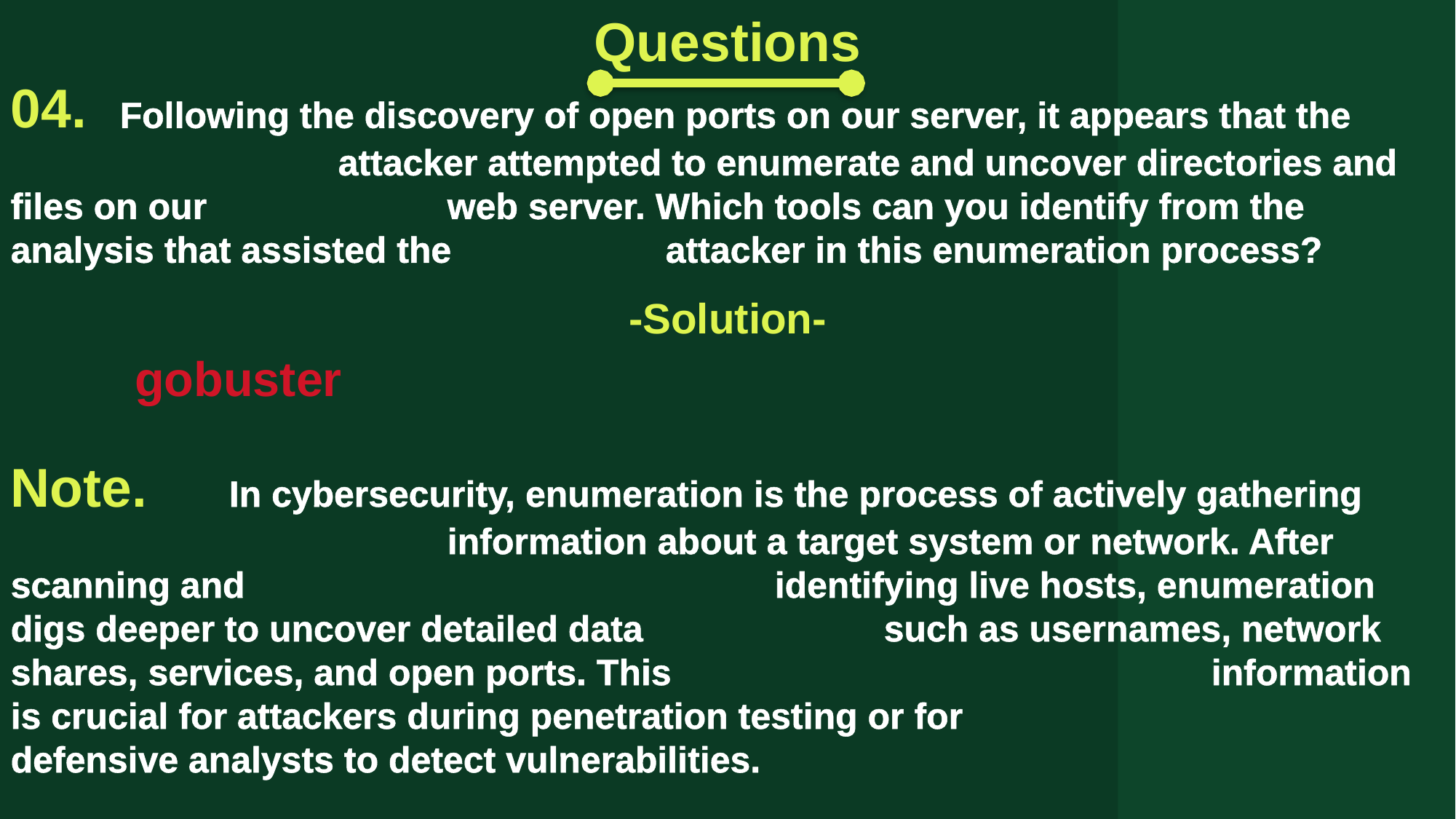

Questions
04.	Following the discovery of open ports on our server, it appears that the 				attacker attempted to enumerate and uncover directories and files on our 			web server. Which tools can you identify from the analysis that assisted the 		attacker in this enumeration process?

-Solution-
gobuster
Note.	In cybersecurity, enumeration is the process of actively gathering 					information about a target system or network. After scanning and 					identifying live hosts, enumeration digs deeper to uncover detailed data 			such as usernames, network shares, services, and open ports. This 					information is crucial for attackers during penetration testing or for 					defensive analysts to detect vulnerabilities.